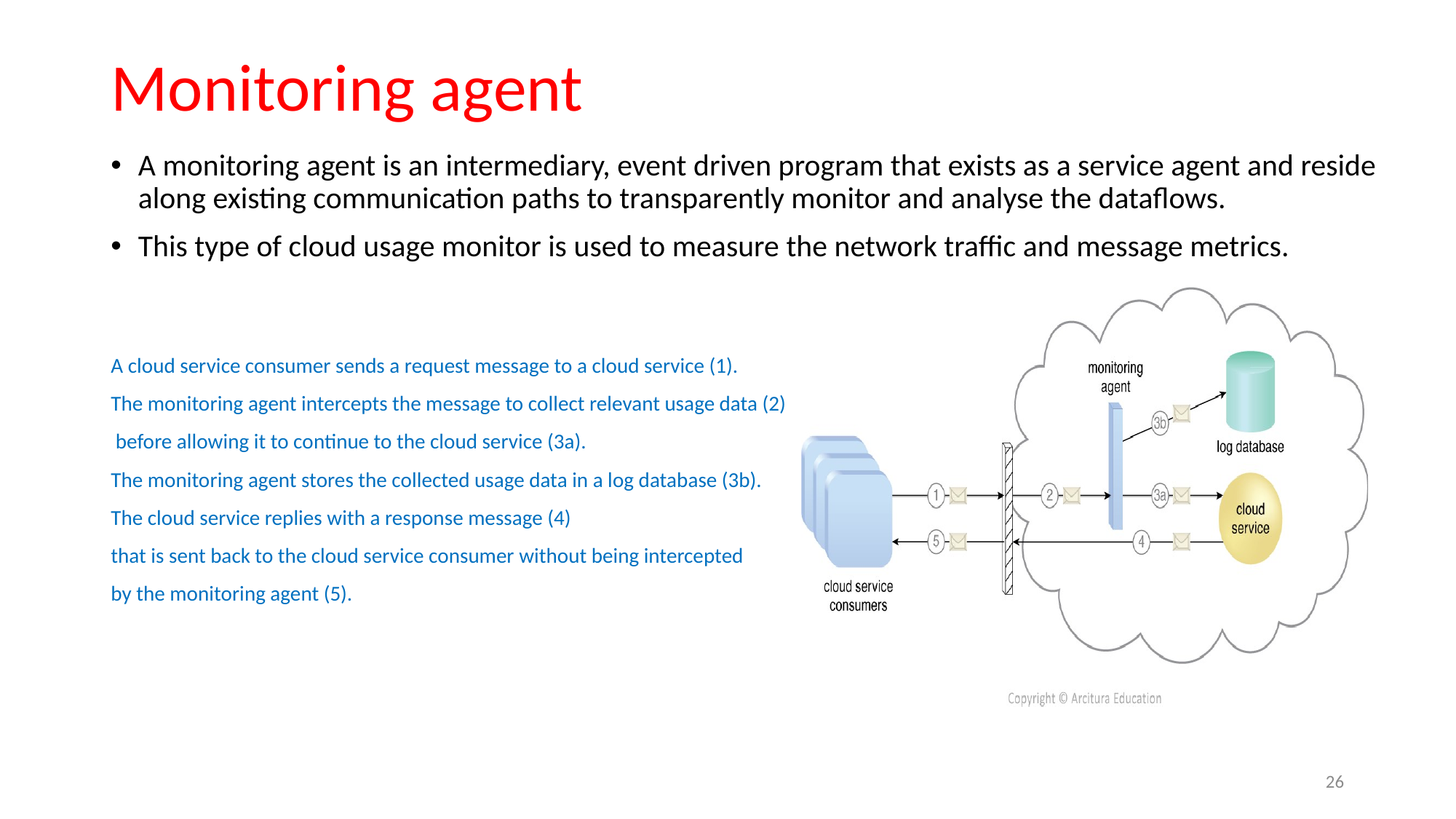

# Monitoring agent
A monitoring agent is an intermediary, event driven program that exists as a service agent and reside along existing communication paths to transparently monitor and analyse the dataflows.
This type of cloud usage monitor is used to measure the network traffic and message metrics.

A cloud service consumer sends a request message to a cloud service (1).
The monitoring agent intercepts the message to collect relevant usage data (2)
 before allowing it to continue to the cloud service (3a).
The monitoring agent stores the collected usage data in a log database (3b).
The cloud service replies with a response message (4)
that is sent back to the cloud service consumer without being intercepted
by the monitoring agent (5).

26